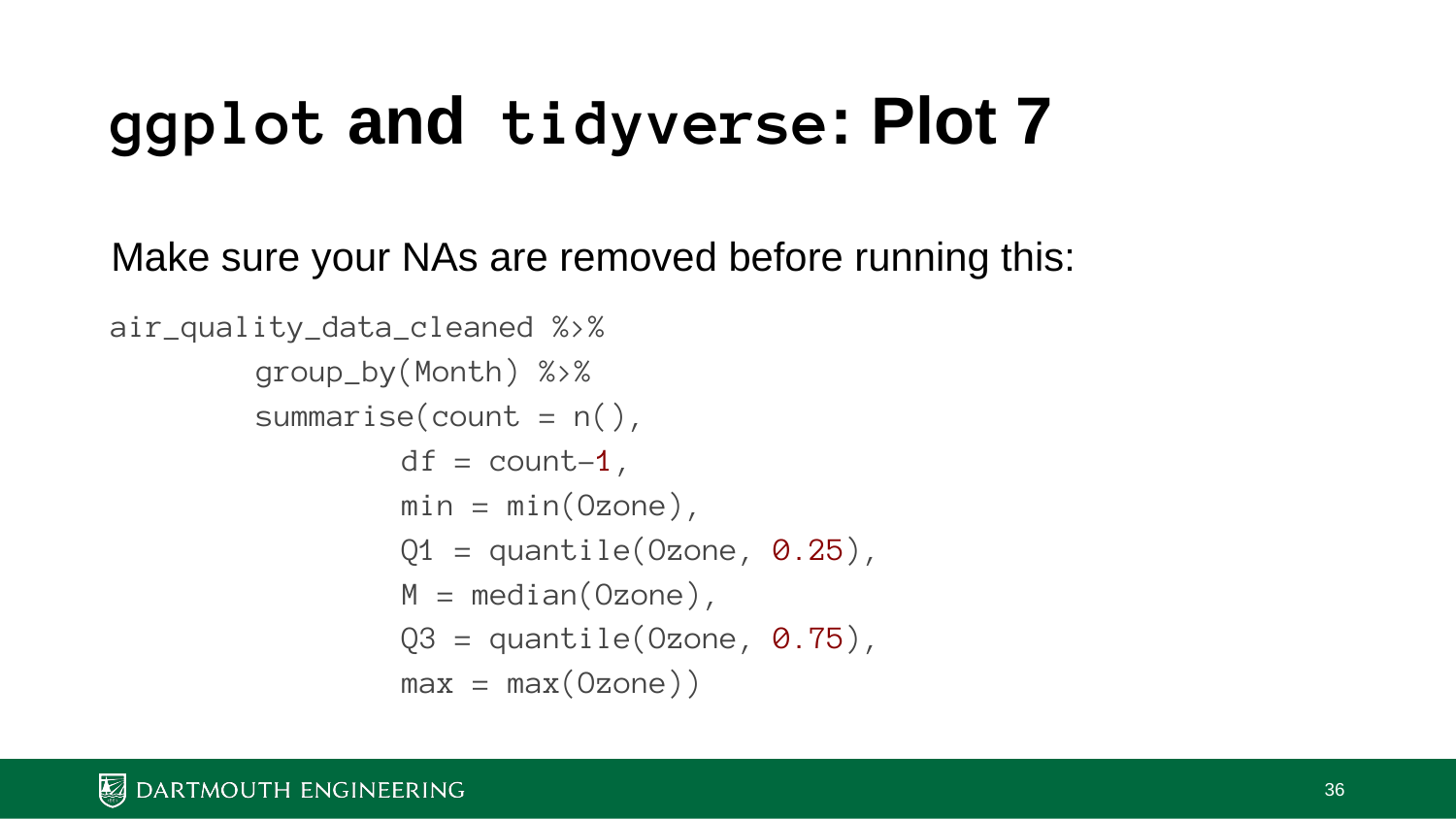

# ggplot and tidyverse: Plot 7
Make sure your NAs are removed before running this:
air_quality_data_cleaned %>%
	group_by(Month) %>%
	summarise(count = n(),
		df = count-1,
		min = min(Ozone),
		Q1 = quantile(Ozone, 0.25),
		M = median(Ozone),
		Q3 = quantile(Ozone, 0.75),
		max = max(Ozone))
36